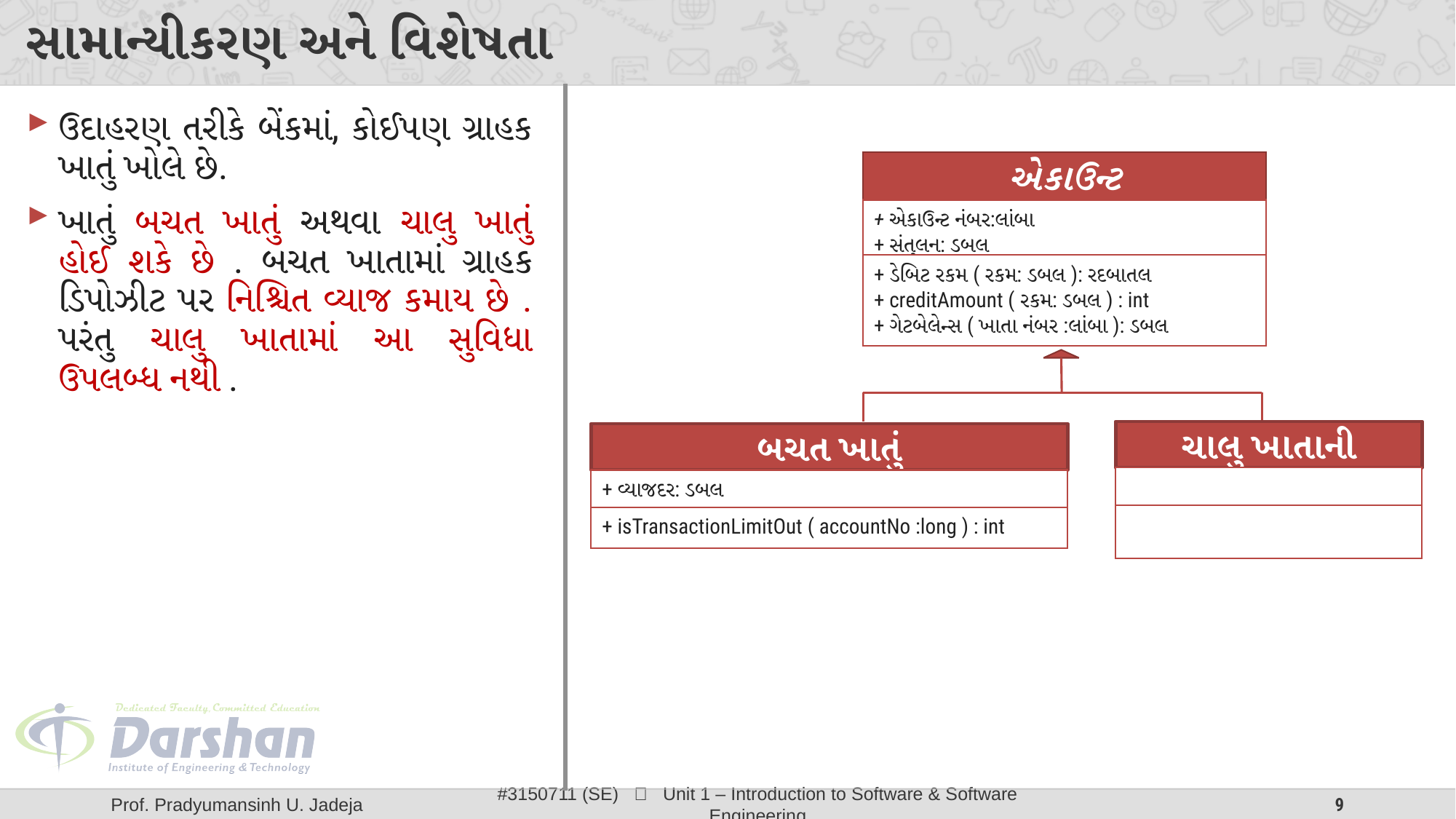

# સામાન્યીકરણ અને વિશેષતા
ઉદાહરણ તરીકે બેંકમાં, કોઈપણ ગ્રાહક ખાતું ખોલે છે.
ખાતું બચત ખાતું અથવા ચાલુ ખાતું હોઈ શકે છે . બચત ખાતામાં ગ્રાહક ડિપોઝીટ પર નિશ્ચિત વ્યાજ કમાય છે . પરંતુ ચાલુ ખાતામાં આ સુવિધા ઉપલબ્ધ નથી .
એકાઉન્ટ
+ એકાઉન્ટ નંબર:લાંબા
+ સંતુલન: ડબલ
+ ડેબિટ રકમ ( રકમ: ડબલ ): રદબાતલ
+ creditAmount ( રકમ: ડબલ ) : int
+ ગેટબેલેન્સ ( ખાતા નંબર :લાંબા ): ડબલ

ચાલુ ખાતાની

બચત ખાતું
+ વ્યાજદર: ડબલ
+ isTransactionLimitOut ( accountNo :long ) : int